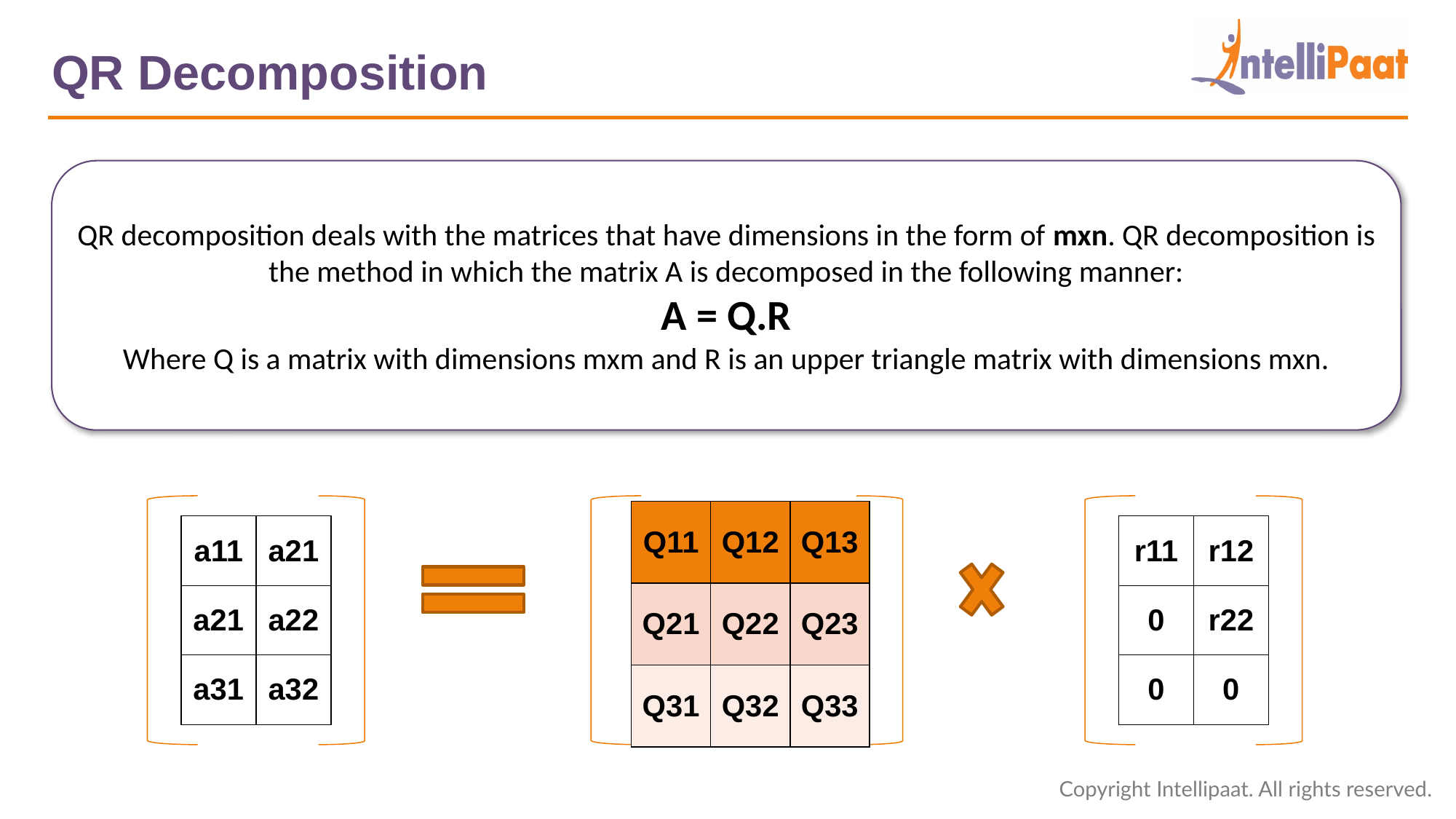

QR Decomposition
QR decomposition deals with the matrices that have dimensions in the form of mxn. QR decomposition is the method in which the matrix A is decomposed in the following manner:
A = Q.R
Where Q is a matrix with dimensions mxm and R is an upper triangle matrix with dimensions mxn.

| Q11 | Q12 | Q13 |
| --- | --- | --- |
| Q21 | Q22 | Q23 |
| Q31 | Q32 | Q33 |
| a11 | a21 |
| --- | --- |
| a21 | a22 |
| a31 | a32 |
| r11 | r12 |
| --- | --- |
| 0 | r22 |
| 0 | 0 |